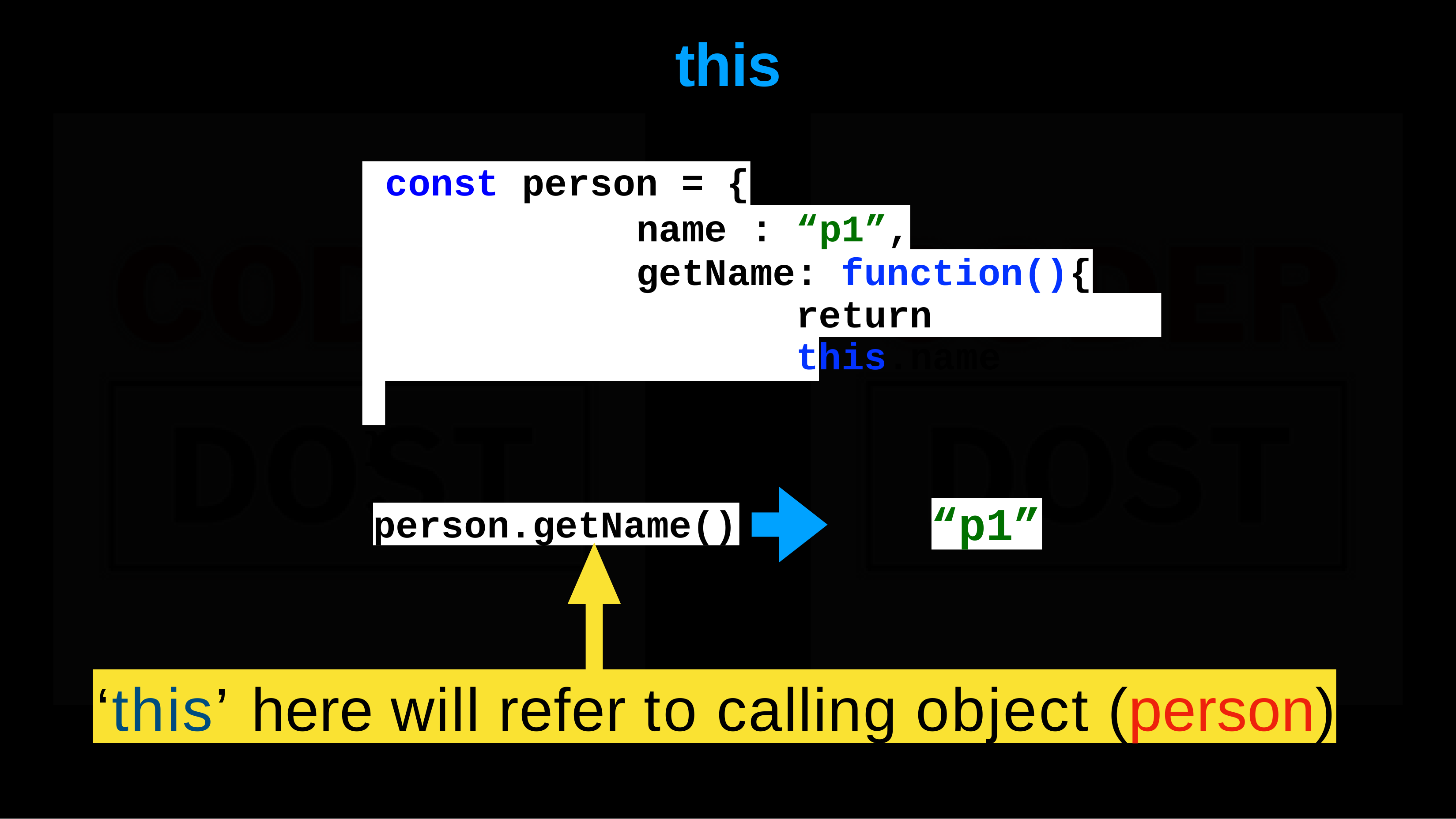

# this
const person = {
name : “p1”,  getName: function(){
return this.name
}
}

“p1”
person.getName()

‘this’	here	will	refer	to	calling	object	(person)